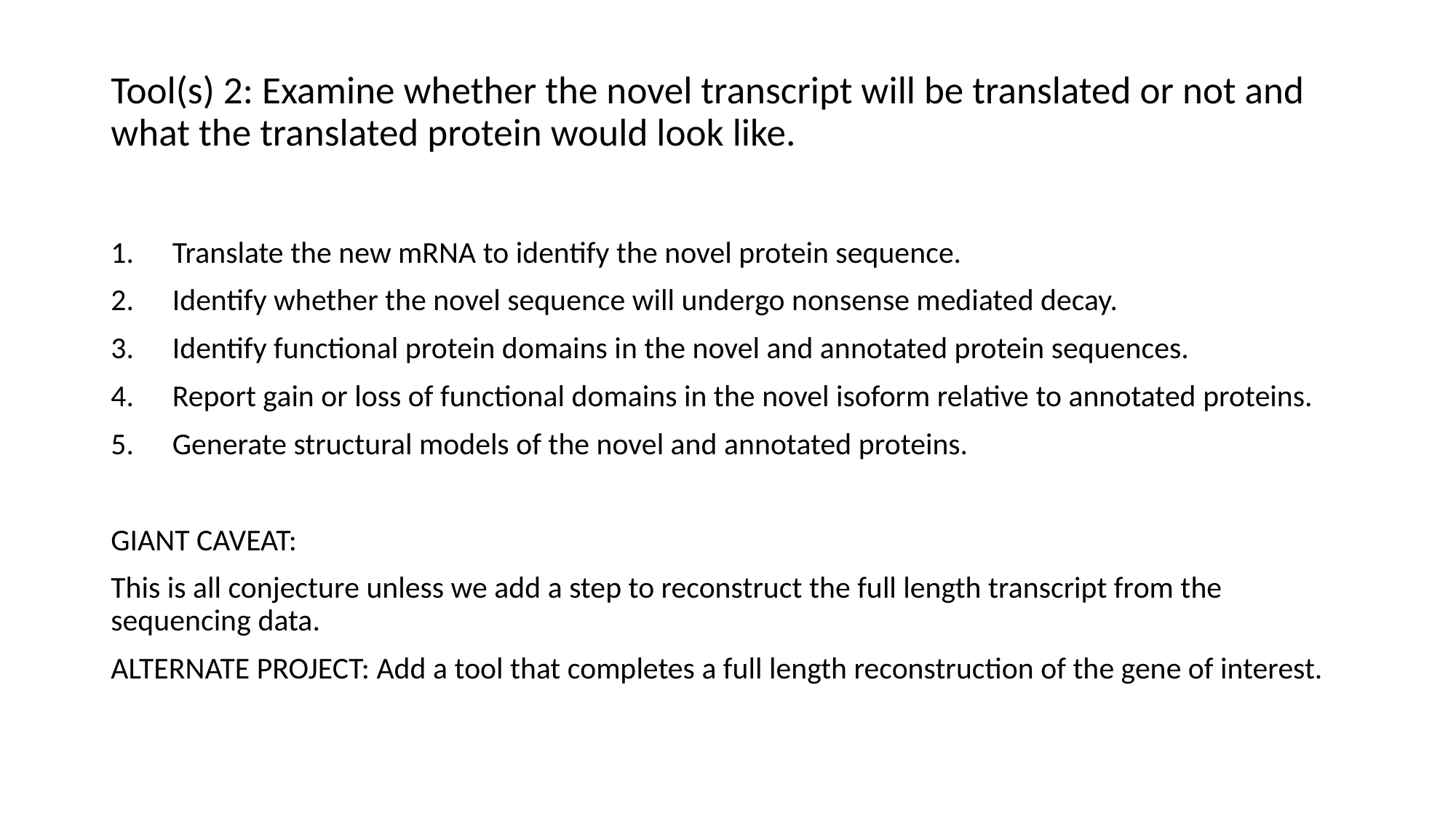

# Tool(s) 2: Examine whether the novel transcript will be translated or not and what the translated protein would look like.
Translate the new mRNA to identify the novel protein sequence.
Identify whether the novel sequence will undergo nonsense mediated decay.
Identify functional protein domains in the novel and annotated protein sequences.
Report gain or loss of functional domains in the novel isoform relative to annotated proteins.
Generate structural models of the novel and annotated proteins.

GIANT CAVEAT:
This is all conjecture unless we add a step to reconstruct the full length transcript from the sequencing data.
ALTERNATE PROJECT: Add a tool that completes a full length reconstruction of the gene of interest.